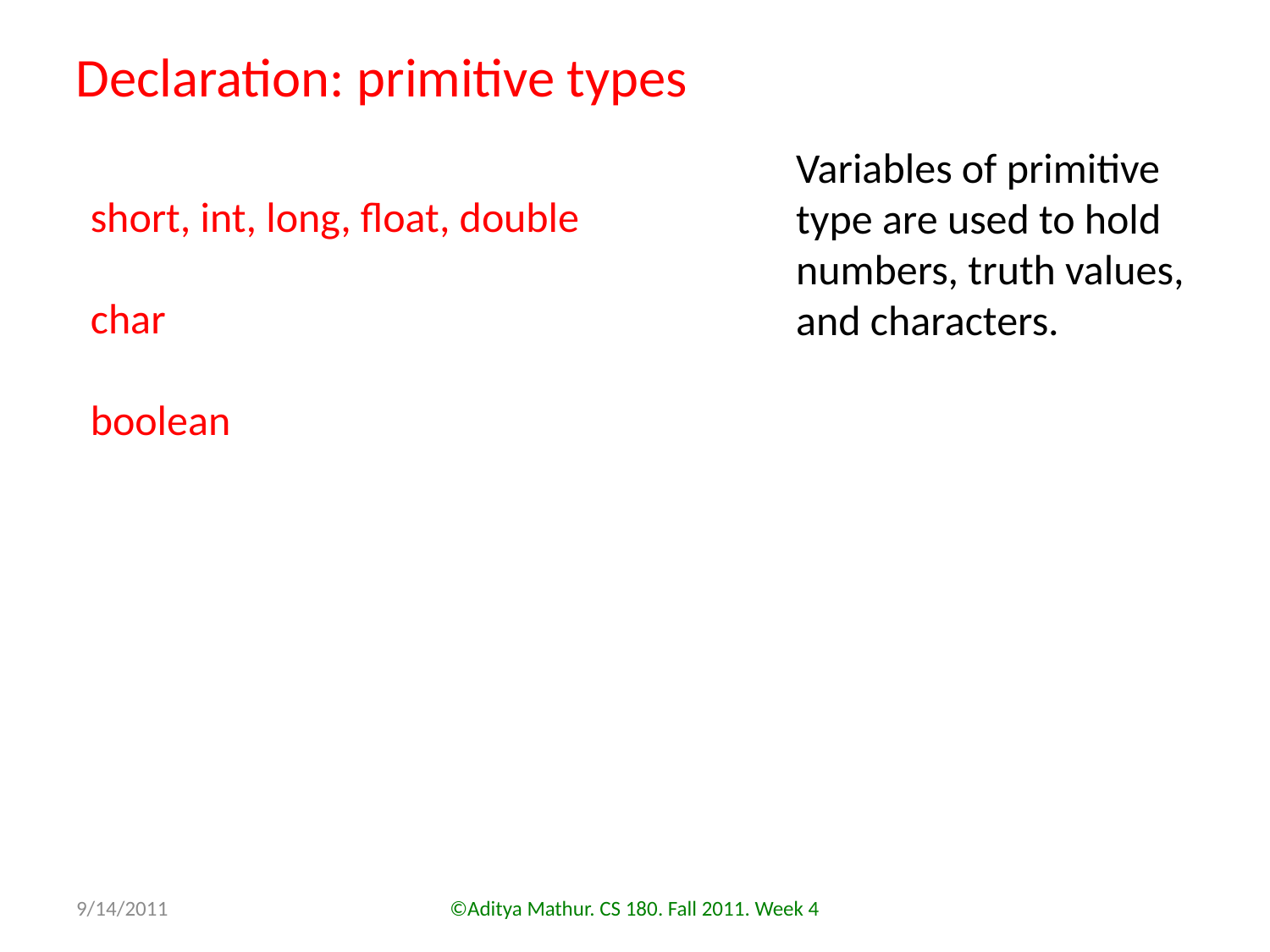

Declaration: primitive types

short, int, long, float, double

char

boolean

Variables of primitive type are used to hold numbers, truth values, and characters.

9/14/2011
©Aditya Mathur. CS 180. Fall 2011. Week 4